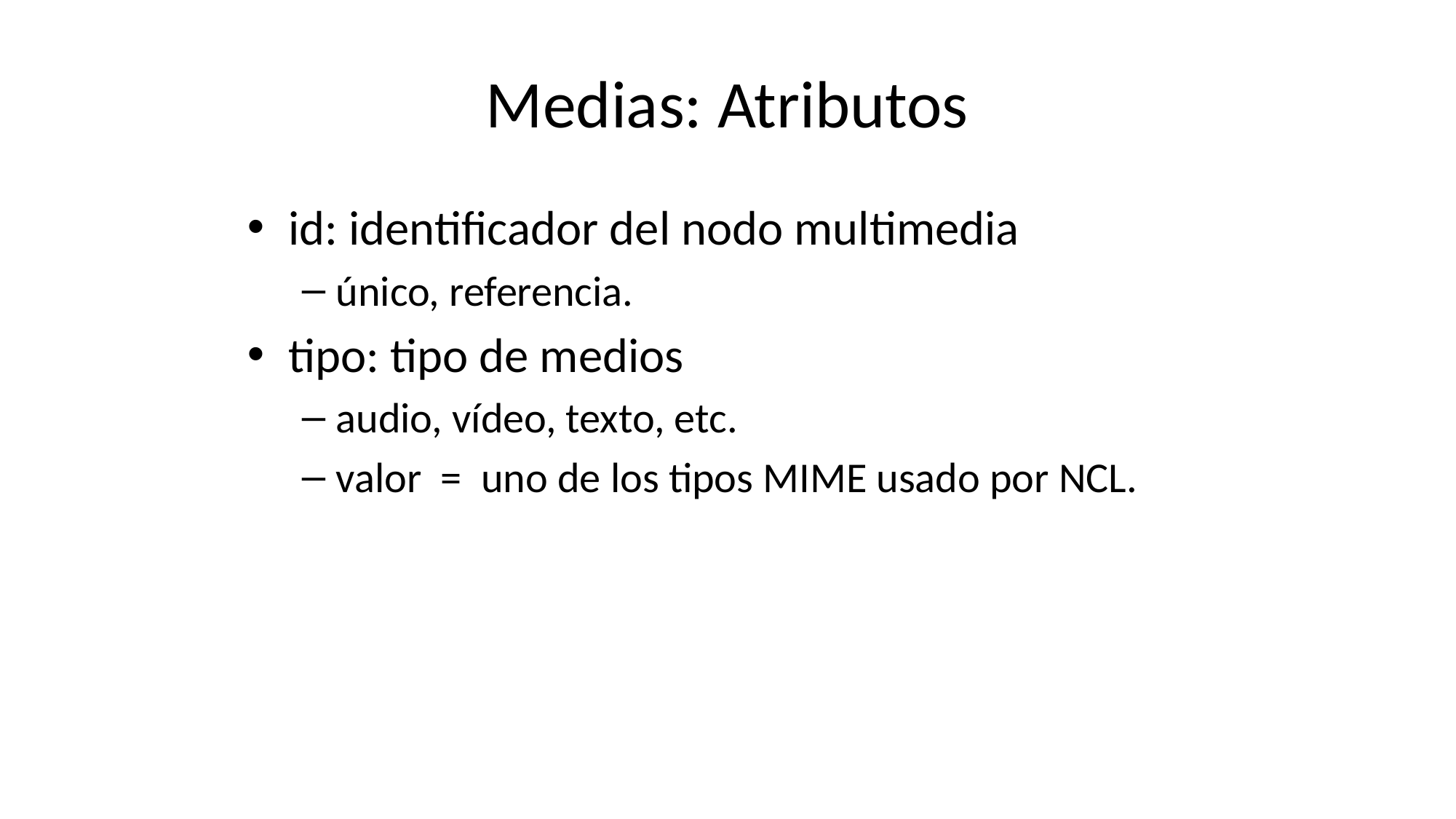

# Medias: Atributos
id: identificador del nodo multimedia
único, referencia.
tipo: tipo de medios
audio, vídeo, texto, etc.
valor  =  uno de los tipos MIME usado por NCL.